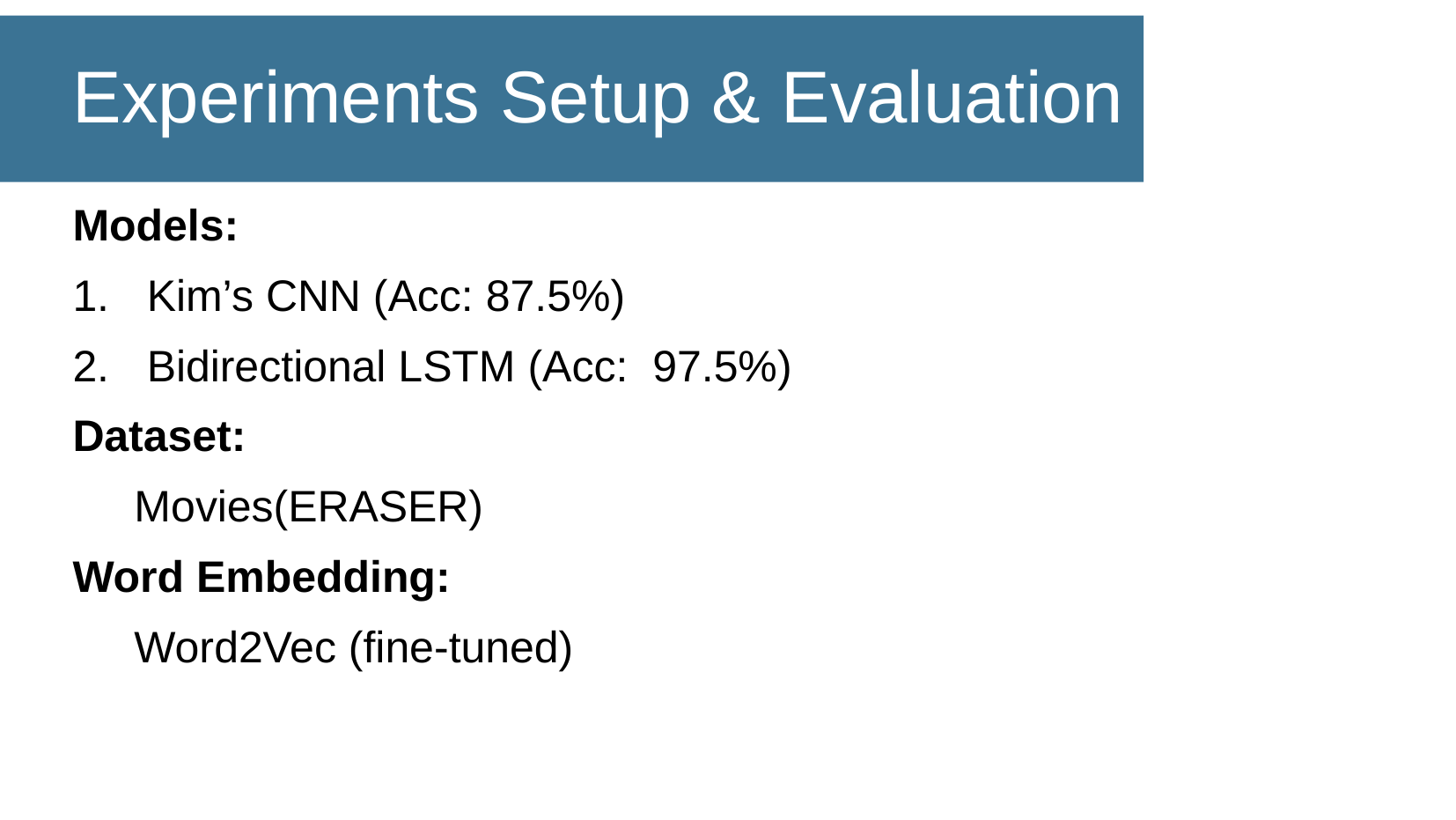

# Experiments Setup & Evaluation
Models:
Kim’s CNN (Acc: 87.5%)
Bidirectional LSTM (Acc:  97.5%)
Dataset:
     Movies(ERASER)
Word Embedding:
     Word2Vec (fine-tuned)
19